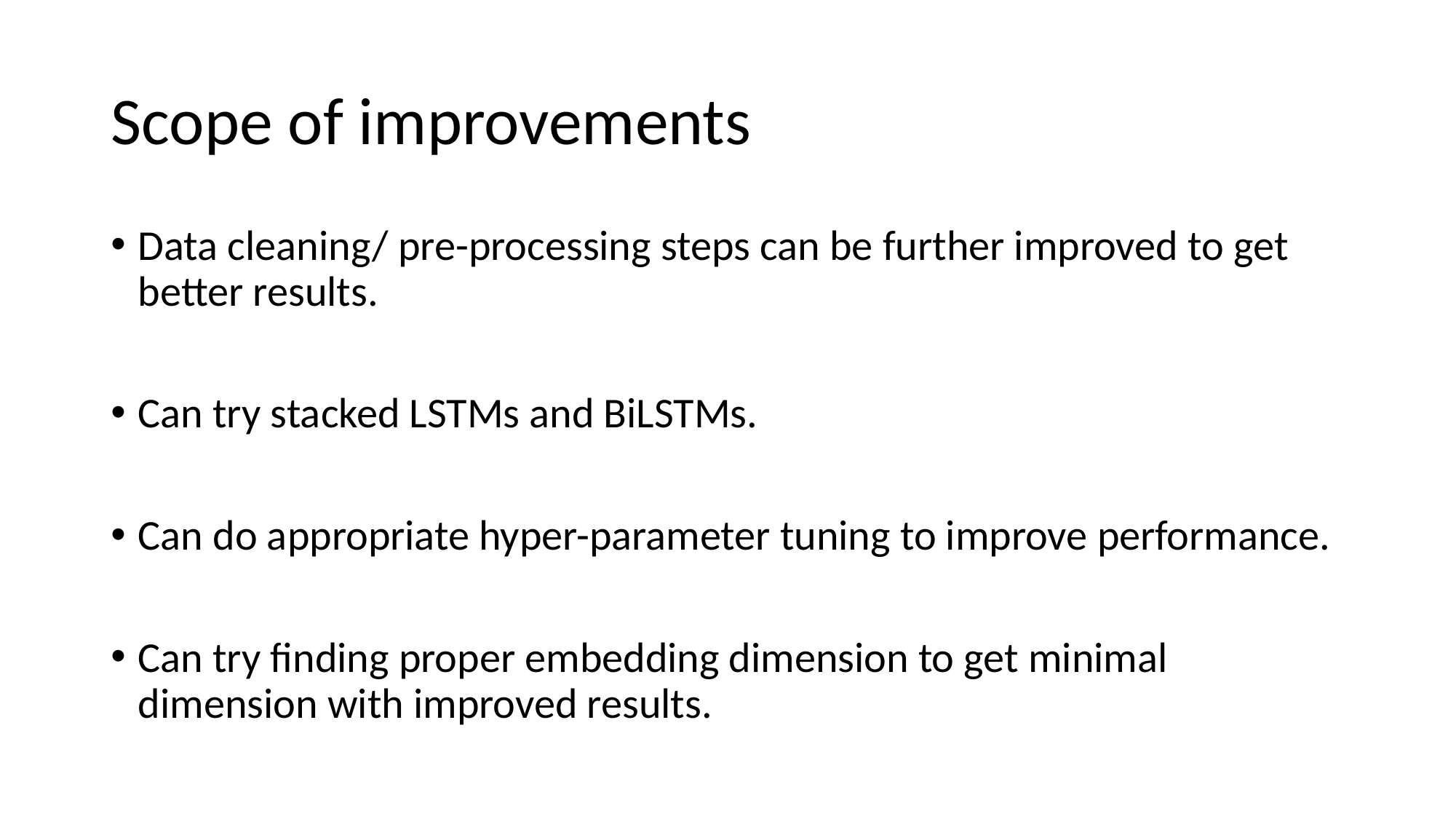

# Scope of improvements
Data cleaning/ pre-processing steps can be further improved to get better results.

Can try stacked LSTMs and BiLSTMs.

Can do appropriate hyper-parameter tuning to improve performance.

Can try finding proper embedding dimension to get minimal dimension with improved results.